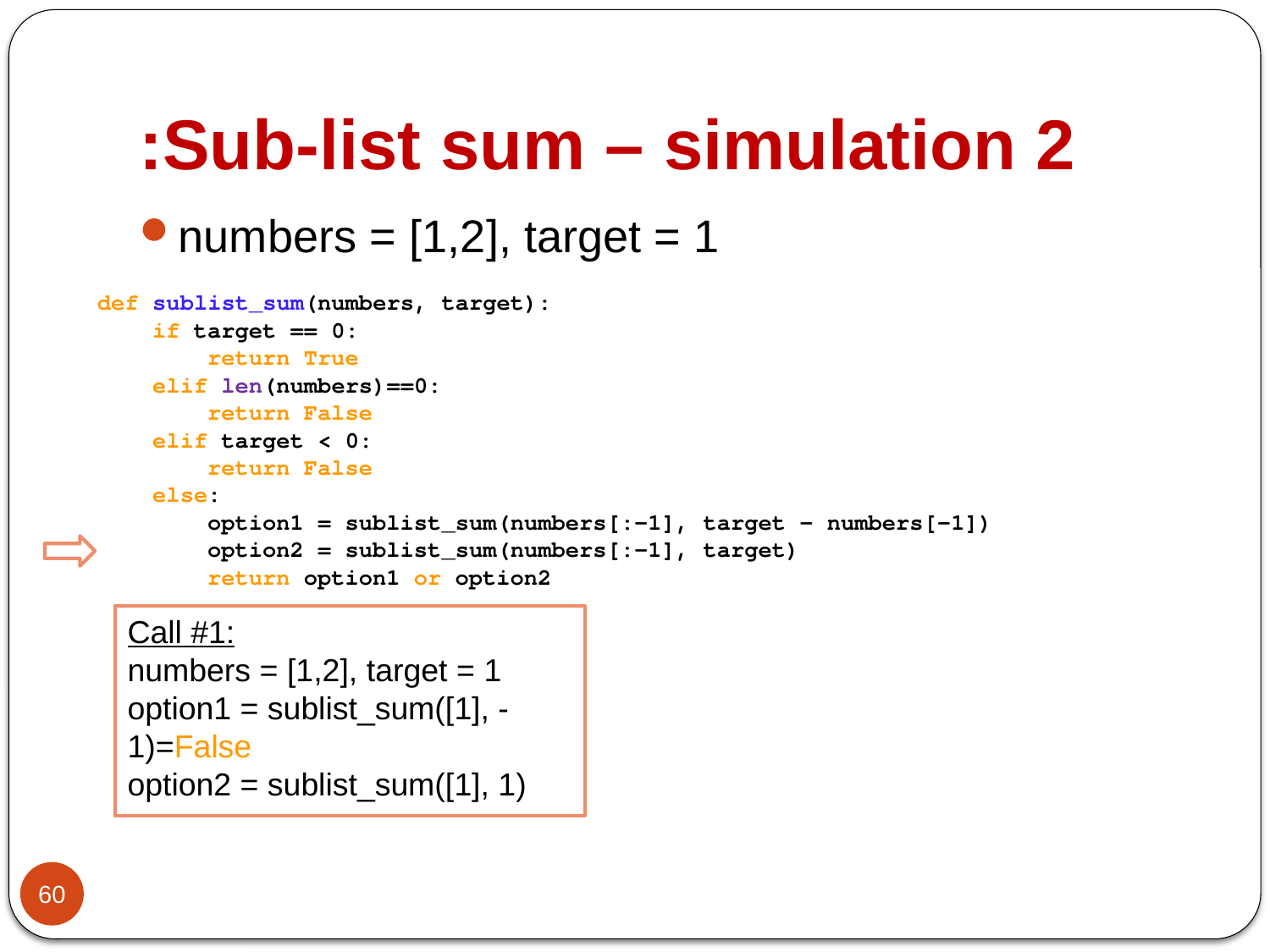

# Sub-list sum – simulation 2:
numbers = [1,2], target = 1
def sublist_sum(numbers, target):
    if target == 0:
        return True
    elif len(numbers)==0:
        return False
    elif target < 0:
        return False
    else:
        option1 = sublist_sum(numbers[:-1], target – numbers[-1])
        option2 = sublist_sum(numbers[:-1], target)
        return option1 or option2

Call #1:
numbers = [1,2], target = 1
option1 = sublist_sum([1], -1)=False
option2 = sublist_sum([1], 1)
60